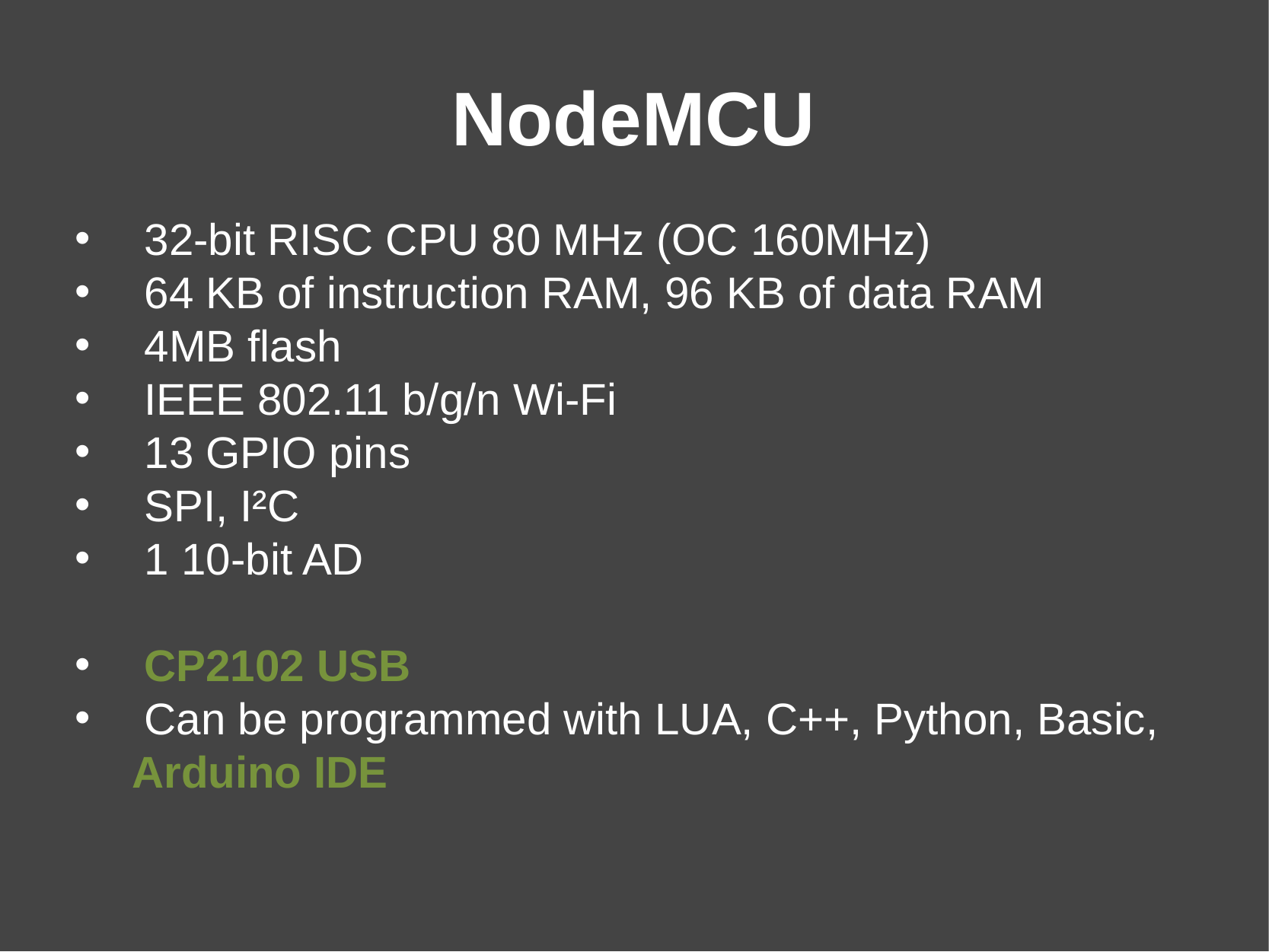

NodeMCU
 32-bit RISC CPU 80 MHz (OC 160MHz)
 64 KB of instruction RAM, 96 KB of data RAM
 4MB flash
 IEEE 802.11 b/g/n Wi-Fi
 13 GPIO pins
 SPI, I²C
 1 10-bit AD

 CP2102 USB
 Can be programmed with LUA, C++, Python, Basic, Arduino IDE